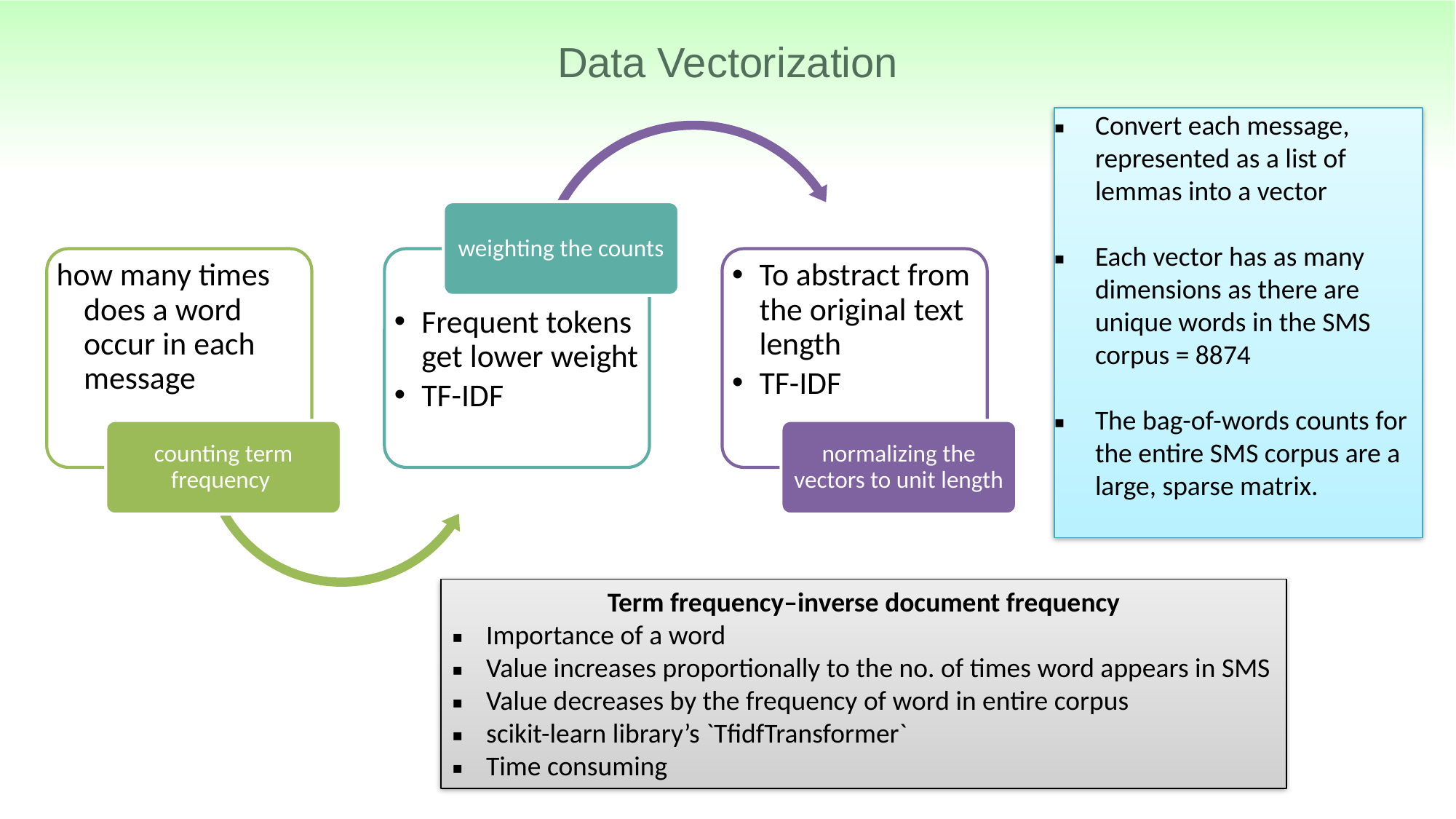

# Data Vectorization
Convert each message, represented as a list of lemmas into a vector

Each vector has as many dimensions as there are unique words in the SMS corpus = 8874

The bag-of-words counts for the entire SMS corpus are a large, sparse matrix.

weighting the counts

how many times does a word occur in each message
To abstract from the original text length
TF-IDF
Frequent tokens get lower weight
TF-IDF

counting term frequency
normalizing the vectors to unit length
Term frequency–inverse document frequency
Importance of a word
Value increases proportionally to the no. of times word appears in SMS
Value decreases by the frequency of word in entire corpus
scikit-learn library’s `TfidfTransformer`
Time consuming